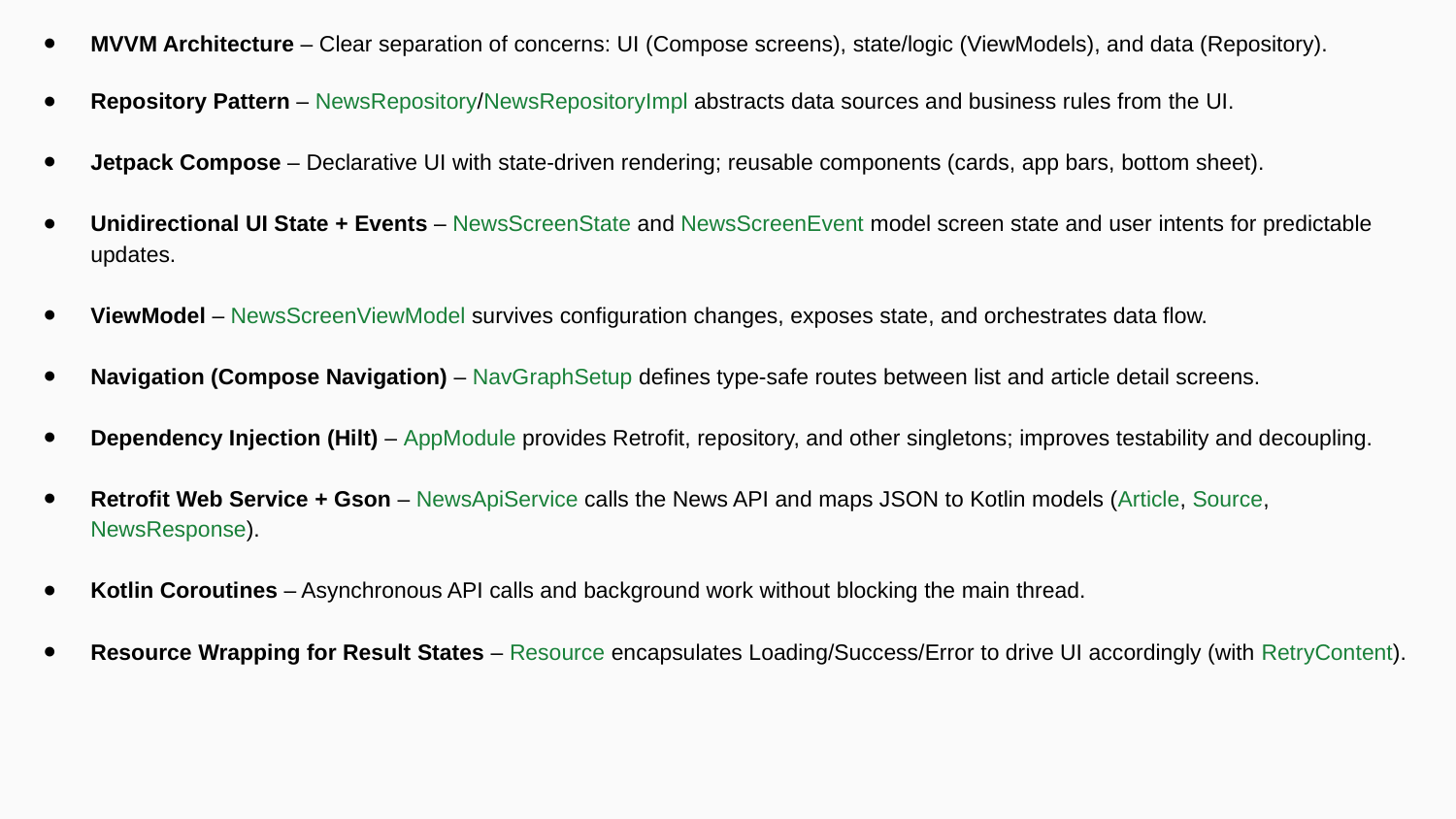

MVVM Architecture – Clear separation of concerns: UI (Compose screens), state/logic (ViewModels), and data (Repository).
Repository Pattern – NewsRepository/NewsRepositoryImpl abstracts data sources and business rules from the UI.
Jetpack Compose – Declarative UI with state-driven rendering; reusable components (cards, app bars, bottom sheet).
Unidirectional UI State + Events – NewsScreenState and NewsScreenEvent model screen state and user intents for predictable updates.
ViewModel – NewsScreenViewModel survives configuration changes, exposes state, and orchestrates data flow.
Navigation (Compose Navigation) – NavGraphSetup defines type-safe routes between list and article detail screens.
Dependency Injection (Hilt) – AppModule provides Retrofit, repository, and other singletons; improves testability and decoupling.
Retrofit Web Service + Gson – NewsApiService calls the News API and maps JSON to Kotlin models (Article, Source, NewsResponse).
Kotlin Coroutines – Asynchronous API calls and background work without blocking the main thread.
Resource Wrapping for Result States – Resource encapsulates Loading/Success/Error to drive UI accordingly (with RetryContent).